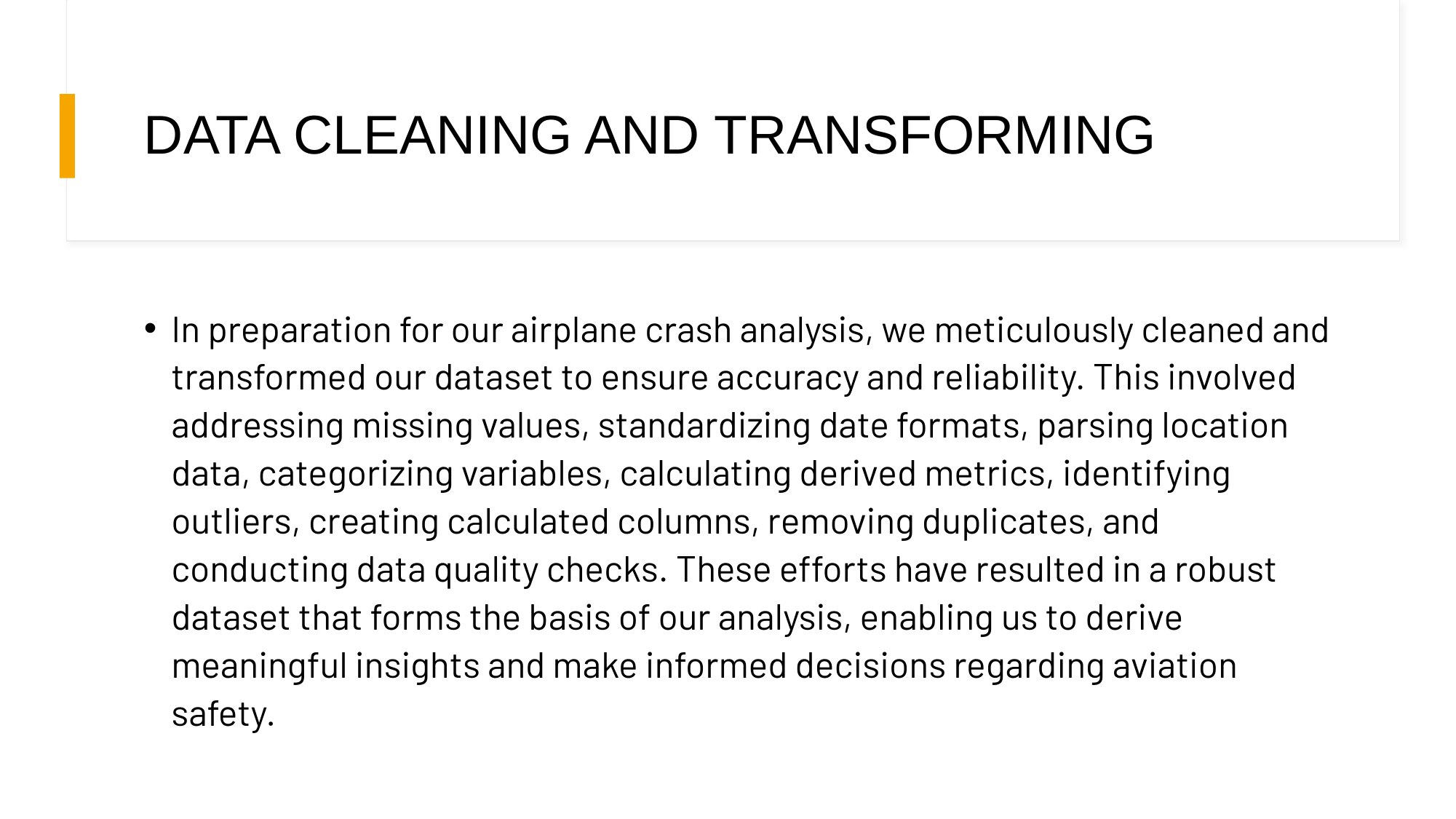

# DATA CLEANING AND TRANSFORMING
In preparation for our airplane crash analysis, we meticulously cleaned and transformed our dataset to ensure accuracy and reliability. This involved addressing missing values, standardizing date formats, parsing location data, categorizing variables, calculating derived metrics, identifying outliers, creating calculated columns, removing duplicates, and conducting data quality checks. These efforts have resulted in a robust dataset that forms the basis of our analysis, enabling us to derive meaningful insights and make informed decisions regarding aviation safety.